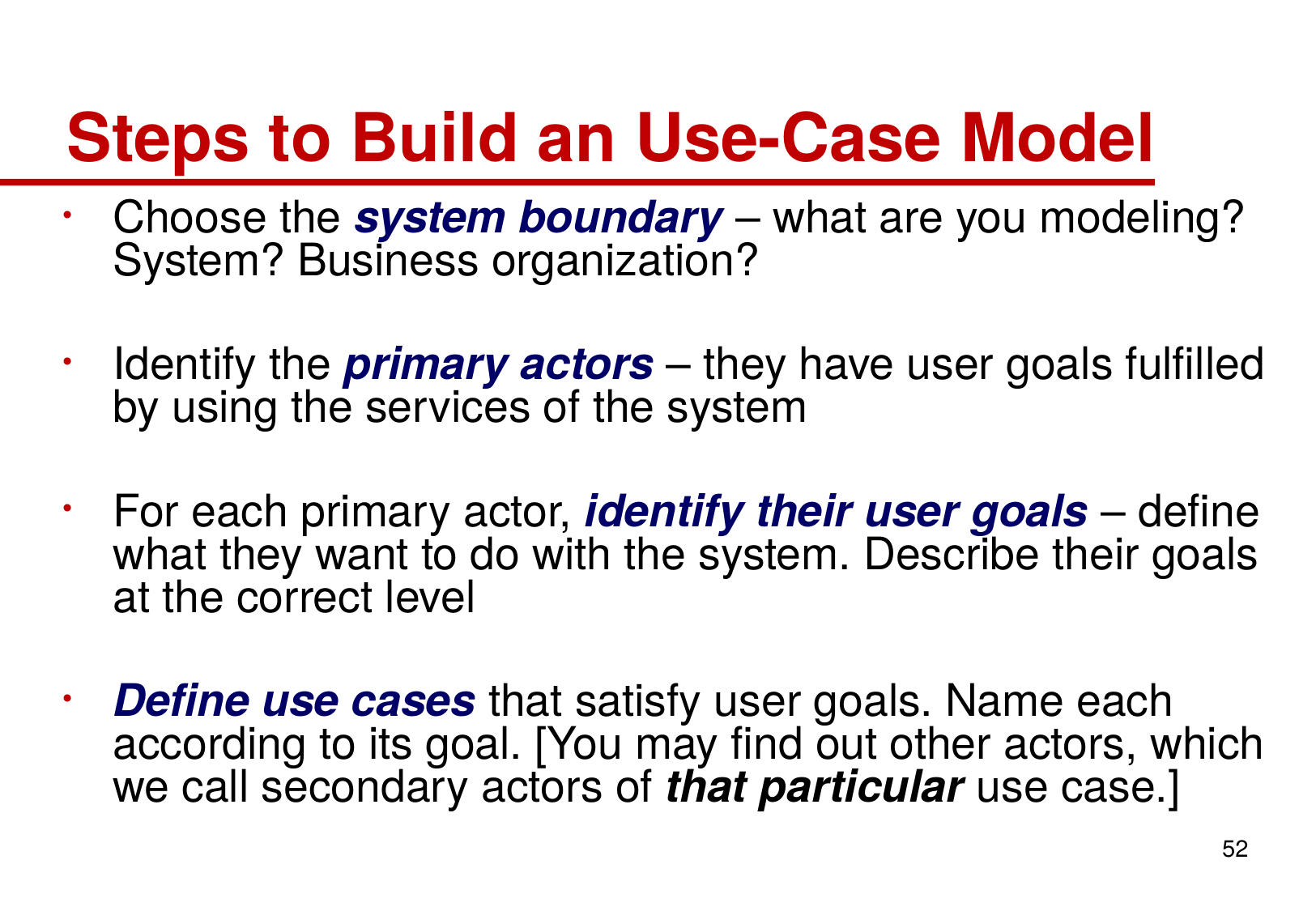

# Steps to Build an Use-Case Model
Choose the system boundary – what are you modeling? System? Business organization?

Identify the primary actors – they have user goals fulfilled by using the services of the system

For each primary actor, identify their user goals – define what they want to do with the system. Describe their goals at the correct level

Define use cases that satisfy user goals. Name each according to its goal. [You may find out other actors, which we call secondary actors of that particular use case.]

52